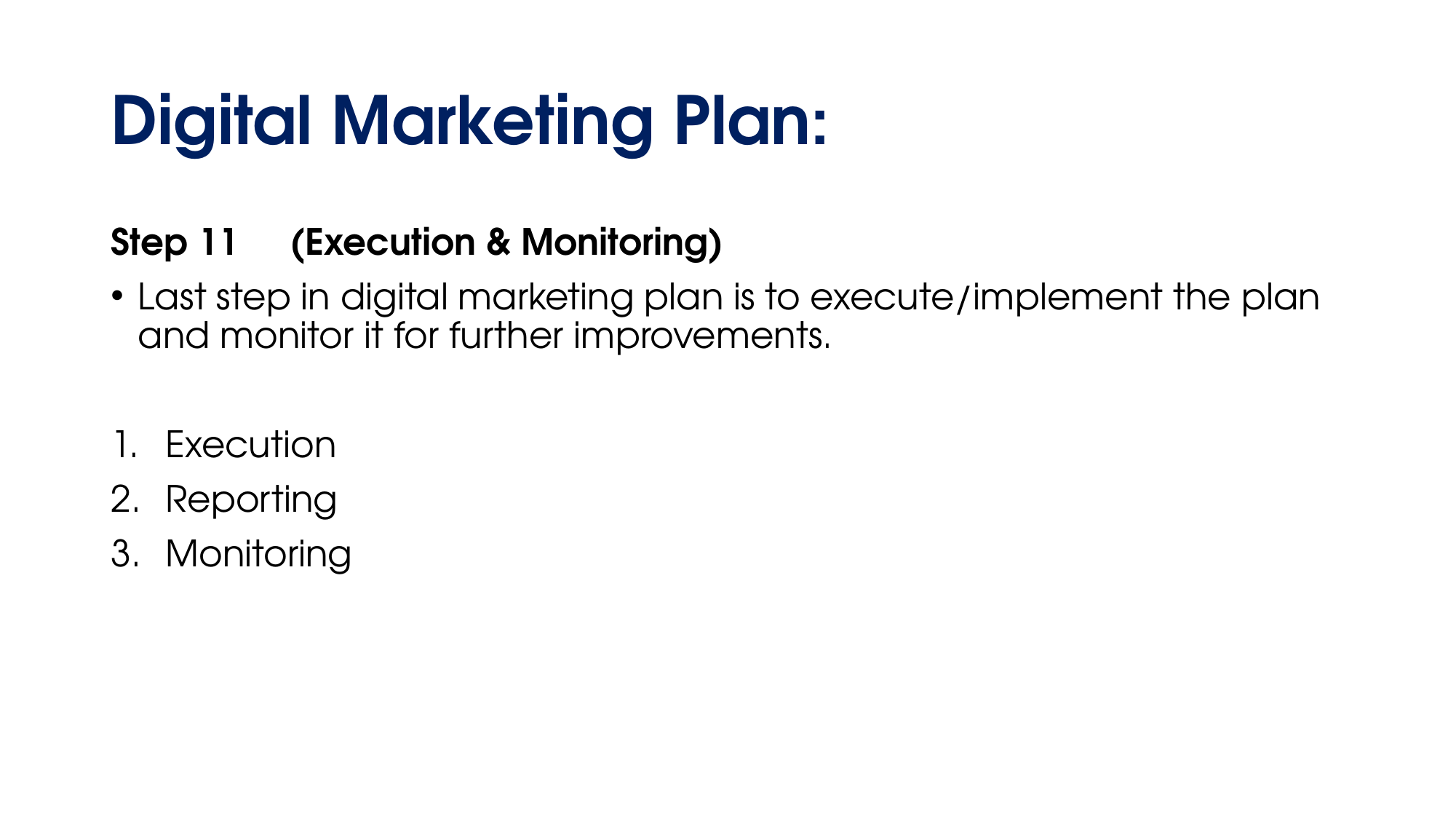

# Digital Marketing Plan:
Step 11     (Execution & Monitoring)
Last step in digital marketing plan is to execute/implement the plan and monitor it for further improvements.

Execution
Reporting
Monitoring